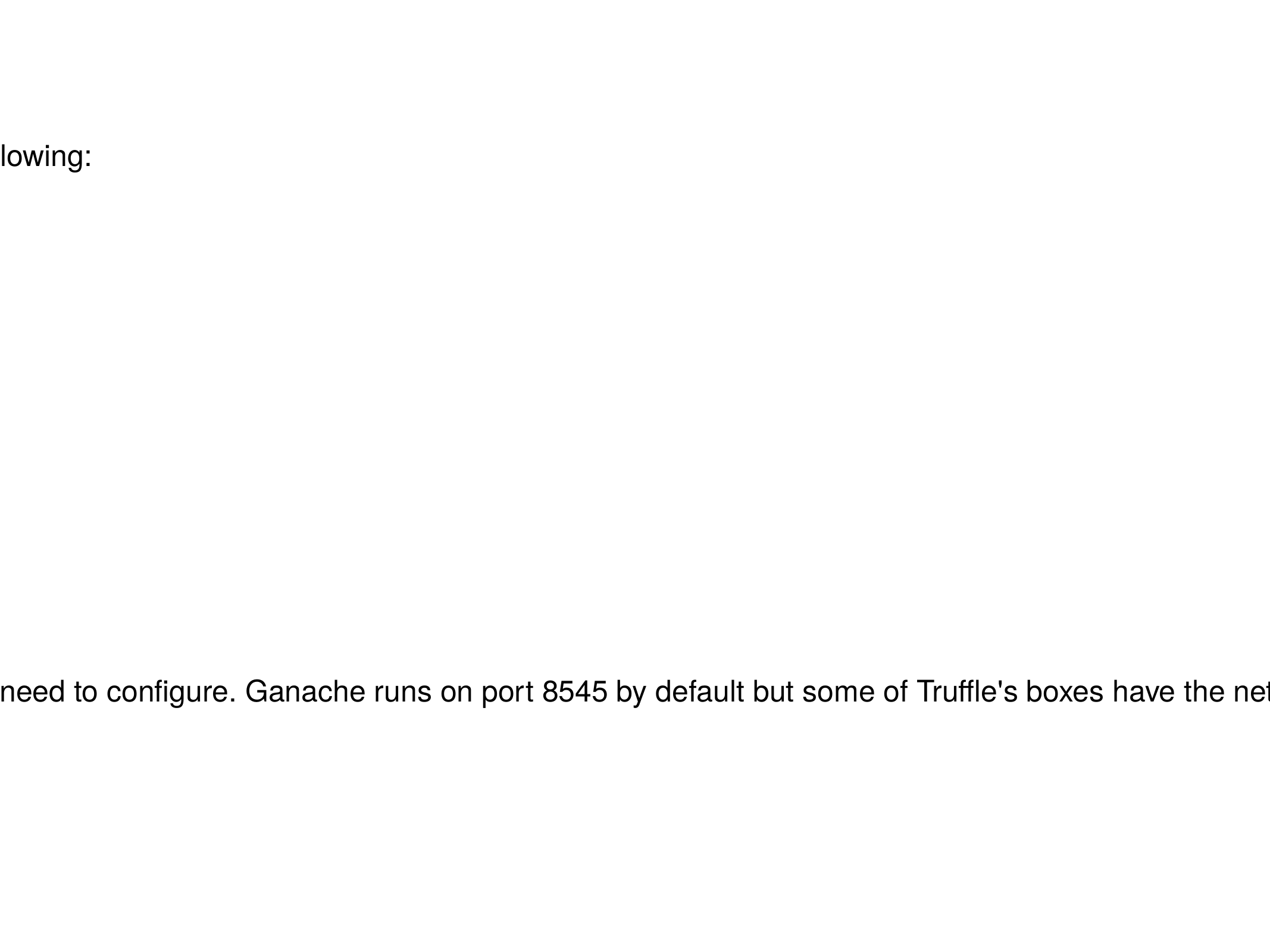

Truffle
A smart contract development framework which allows you to do the following:
smart contract compilation
Library linking
Contract testing in JS or solidity
Txn debugging
Deployment
Interact front end

Drizzle is a boilerplate front end library.

How to use Truffle

1. mkdir
2. truffle unbox <name of box> / truffle init

* Note that if you can't use ganache, you can use truffle deploy but you need to configure. Ganache runs on port 8545 by default but some of Truffle's boxes have the network at port 7545 so you need to go into the truffle.js file to change it

3. Write SC
4. Compile
5. Migrate